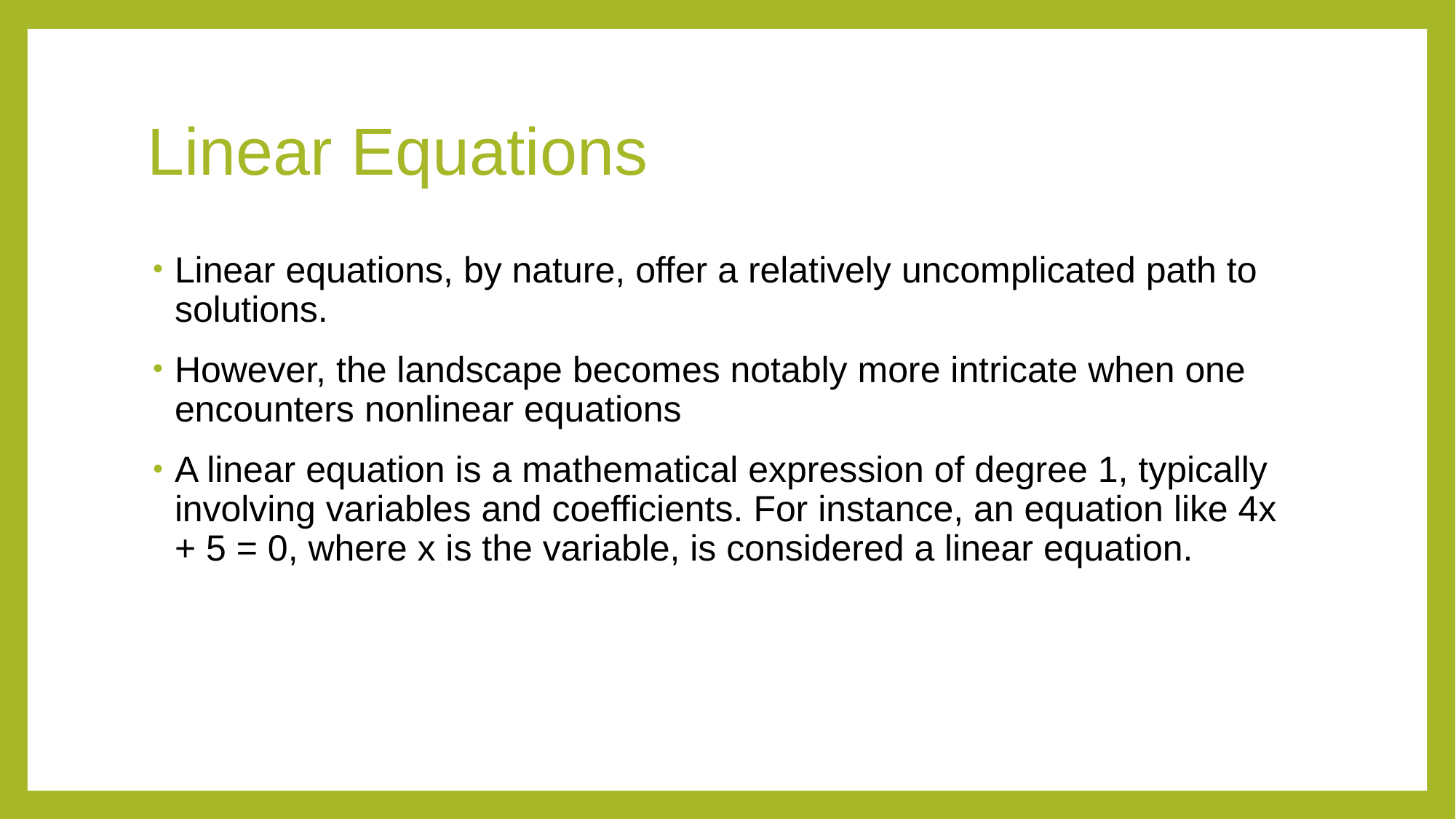

# Linear Equations
Linear equations, by nature, offer a relatively uncomplicated path to solutions.
However, the landscape becomes notably more intricate when one encounters nonlinear equations
A linear equation is a mathematical expression of degree 1, typically involving variables and coefficients. For instance, an equation like 4x + 5 = 0, where x is the variable, is considered a linear equation.